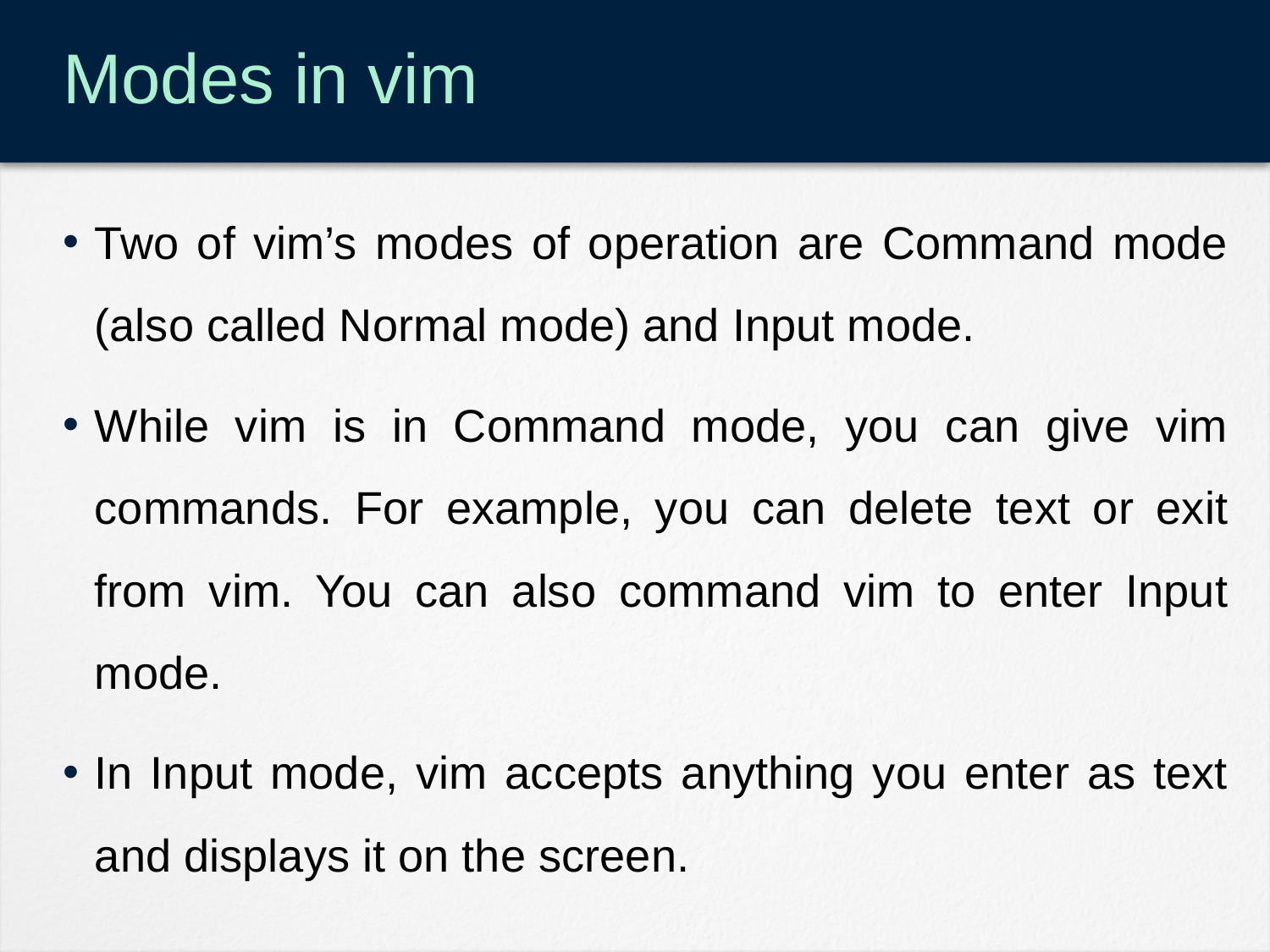

# Modes in vim
Two of vim’s modes of operation are Command mode (also called Normal mode) and Input mode.
While vim is in Command mode, you can give vim commands. For example, you can delete text or exit from vim. You can also command vim to enter Input mode.
In Input mode, vim accepts anything you enter as text and displays it on the screen.